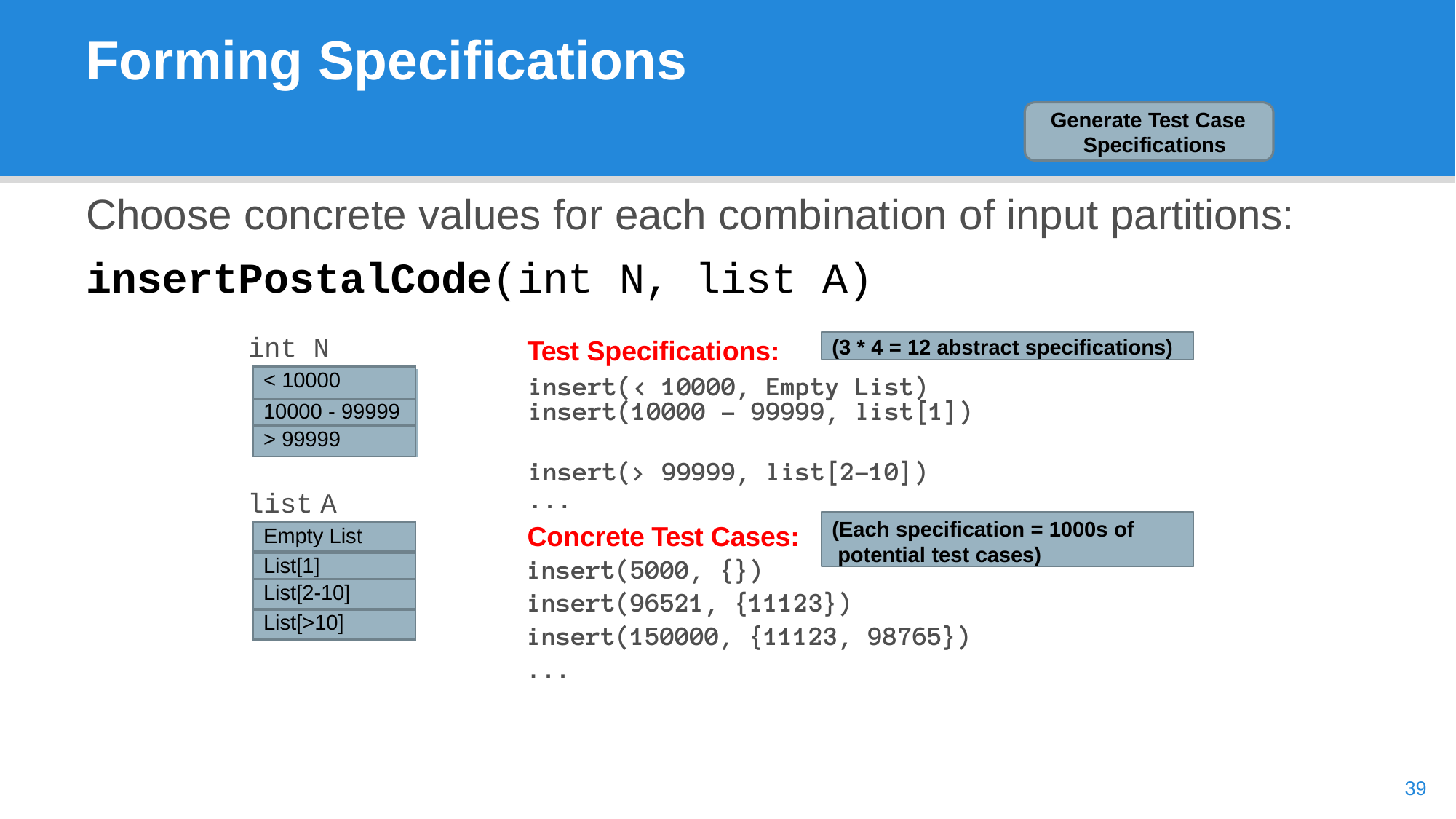

# Forming Specifications

Generate Test Case  Specifications
Choose concrete values for each combination of input partitions:

insertPostalCode(int N, list A)

int N
Test Specifications:
(3 * 4 = 12 abstract specifications)
| < 10000 |
| --- |
| 10000 - 99999 |
| > 99999 |
|  |  | insert(< 10000, Empty List) |
| --- | --- | --- |
|  |  | insert(10000 - 99999, list[1]) |
|  |  |  |
|  |  | insert(> 99999, list[2-10]) ... |
list A
(Each specification = 1000s of  potential test cases)
Concrete Test Cases:
insert(5000, {})
| Empty List |
| --- |
| List[1] |
| List[2-10] |
| List[>10] |
insert(96521, {11123})
insert(150000, {11123, 98765})
...
39